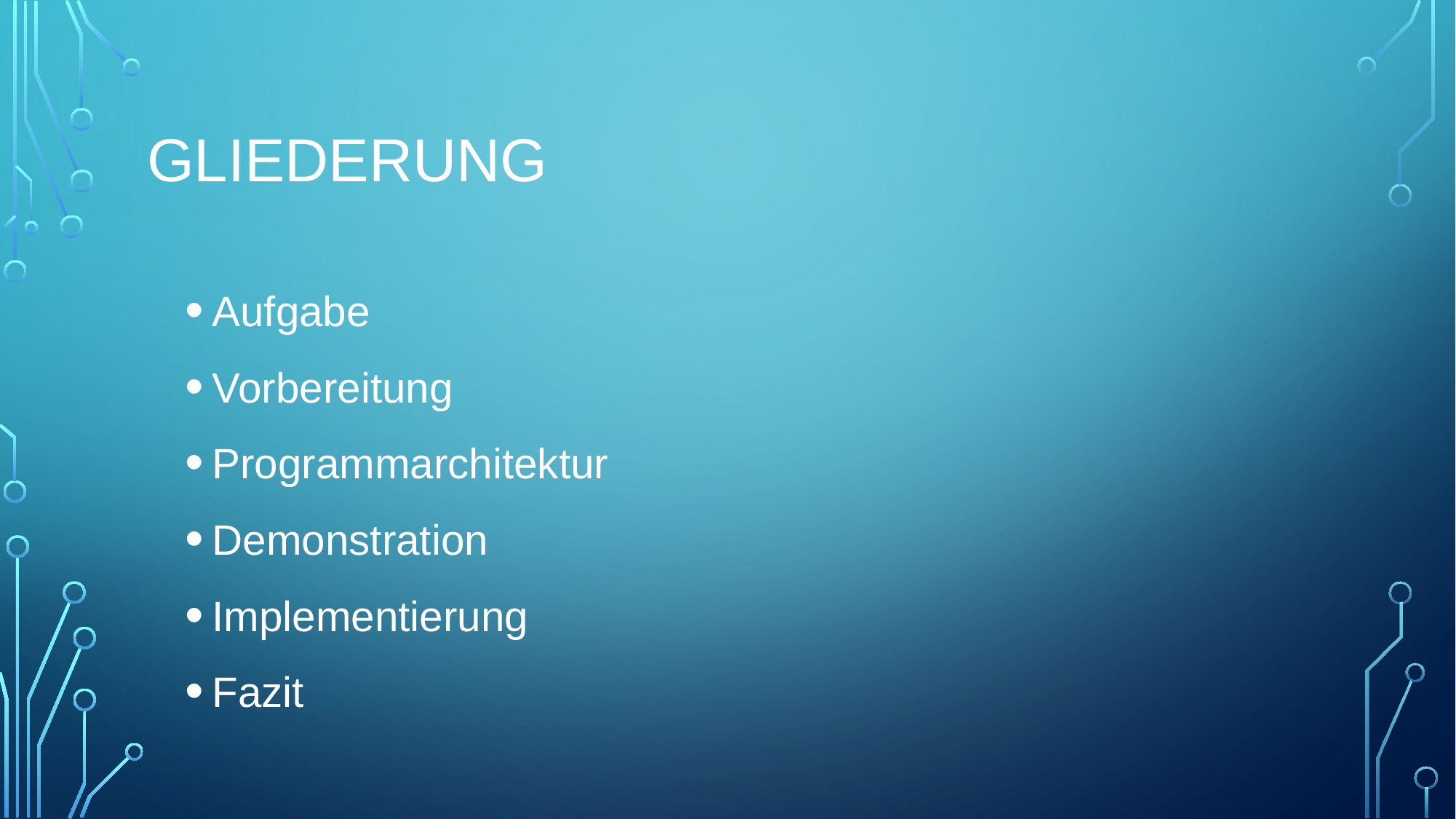

# Gliederung
Aufgabe
Vorbereitung
Programmarchitektur
Demonstration
Implementierung
Fazit